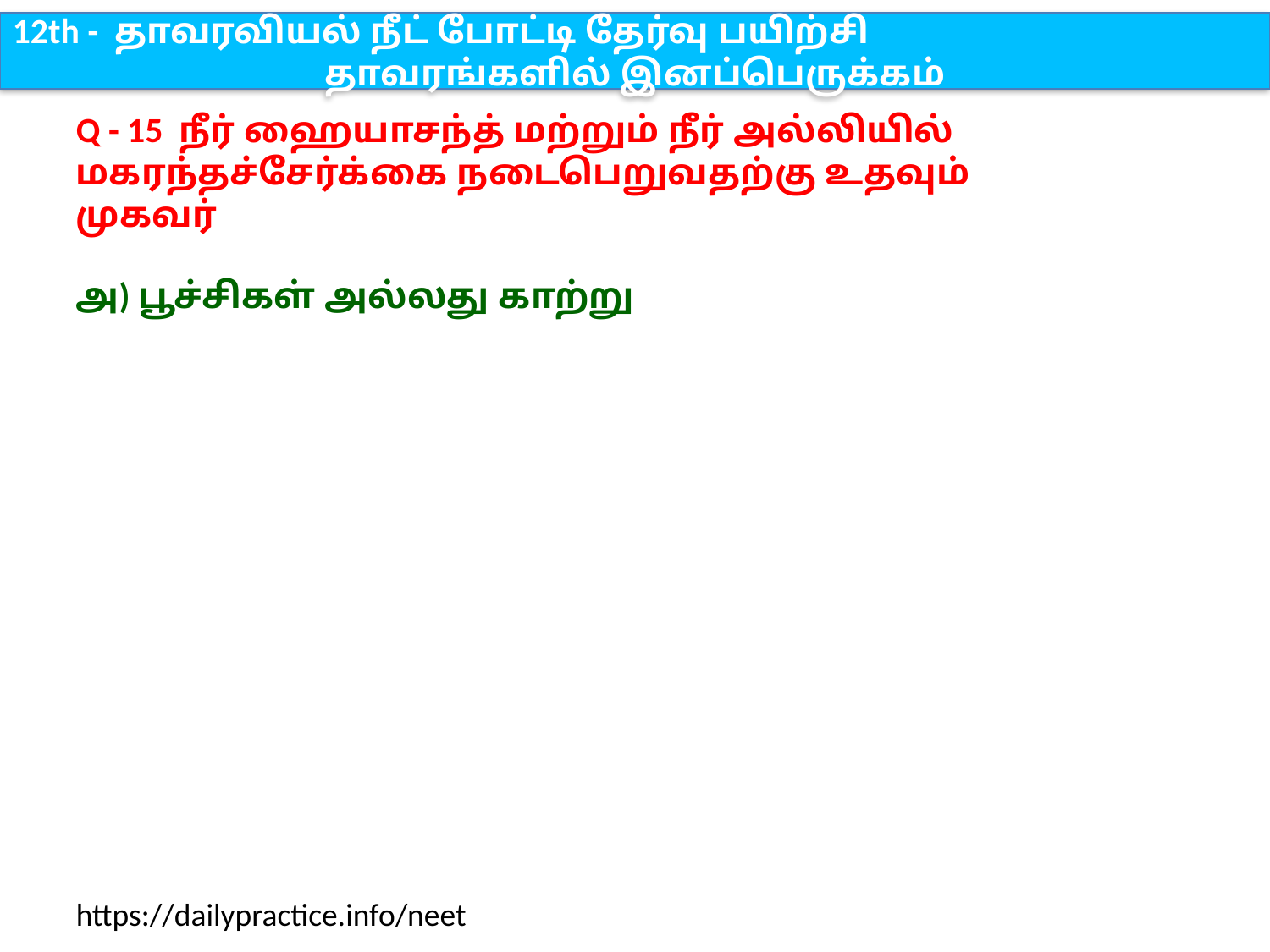

12th -  தாவரவியல் நீட் போட்டி தேர்வு பயிற்சி
தாவரங்களில் இனப்பெருக்கம்

Q - 15  நீர் ஹையாசந்த் மற்றும் நீர் அல்லியில் மகரந்தச்சேர்க்கை நடைபெறுவதற்கு உதவும் முகவர்

அ) பூச்சிகள் அல்லது காற்று
https://dailypractice.info/neet